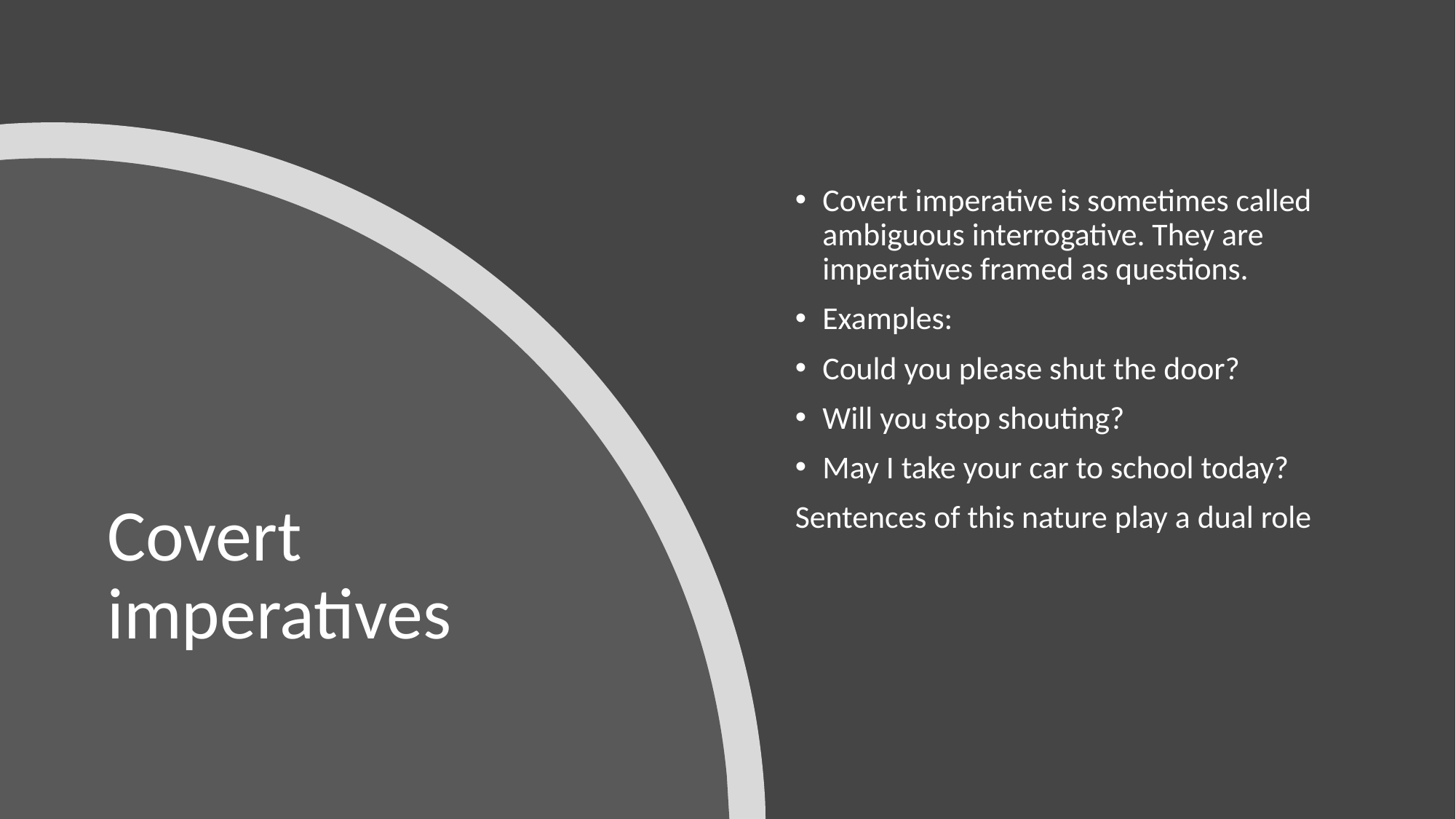

Covert imperative is sometimes called ambiguous interrogative. They are imperatives framed as questions.
Examples:
Could you please shut the door?
Will you stop shouting?
May I take your car to school today?
Sentences of this nature play a dual role

# Covert imperatives